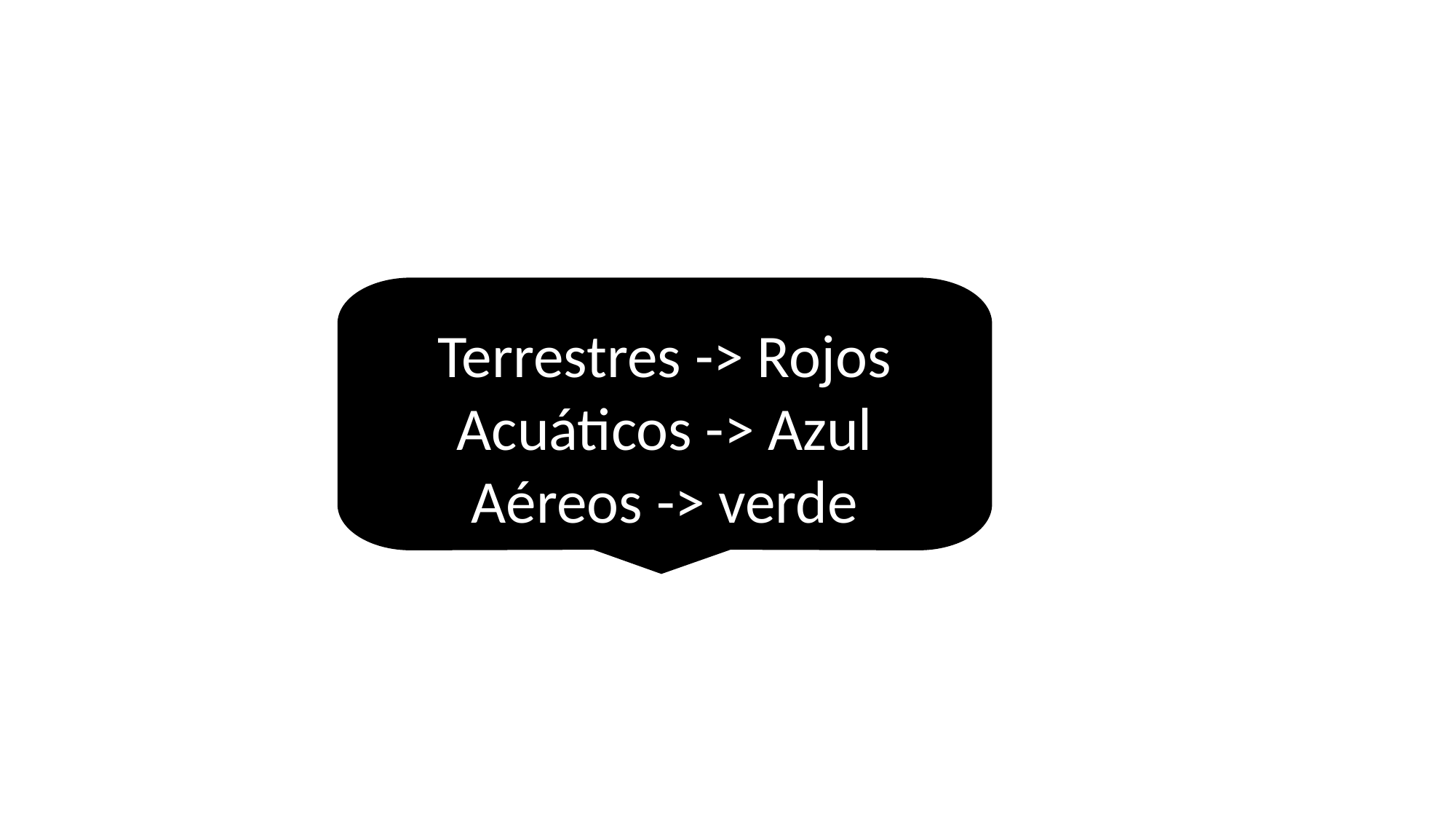

Terrestres -> Rojos
Acuáticos -> Azul
Aéreos -> verde